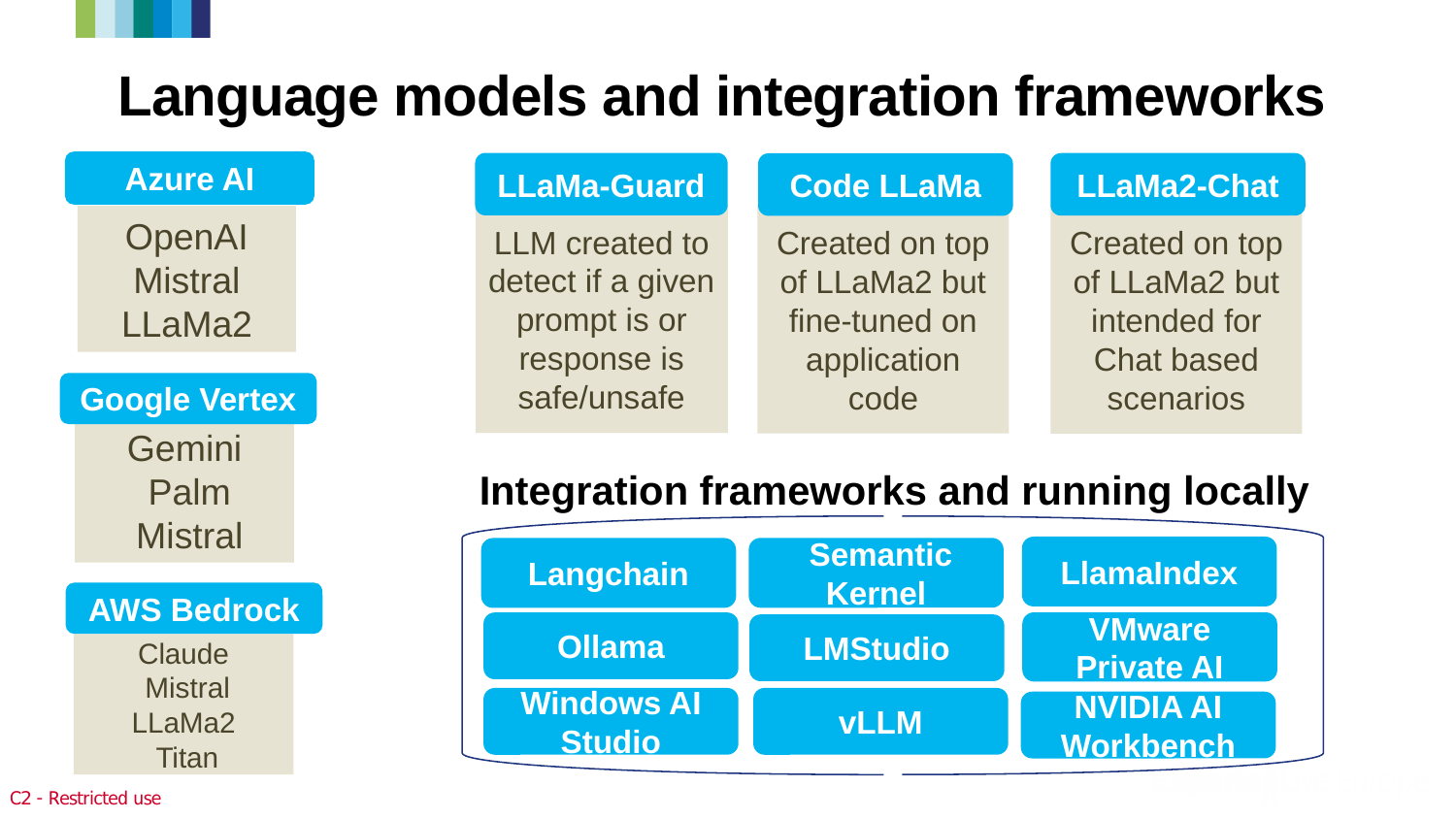

Language models and integration frameworks
Azure AI
LLaMa-Guard
LLaMa2-Chat
Code LLaMa
LLM created to detect if a given prompt is or response is safe/unsafe
Created on top of LLaMa2 but fine-tuned on application code
Created on top of LLaMa2 but intended for Chat based scenarios
OpenAI Mistral LLaMa2
Google Vertex

Gemini
 Palm
 Mistral
Integration frameworks and running locally

LlamaIndex
 Semantic Kernel
Langchain
AWS Bedrock
VMware Private AI
Ollama
LMStudio
Claude
 Mistral LLaMa2
 Titan
Windows AI Studio
vLLM
NVIDIA AI Workbench